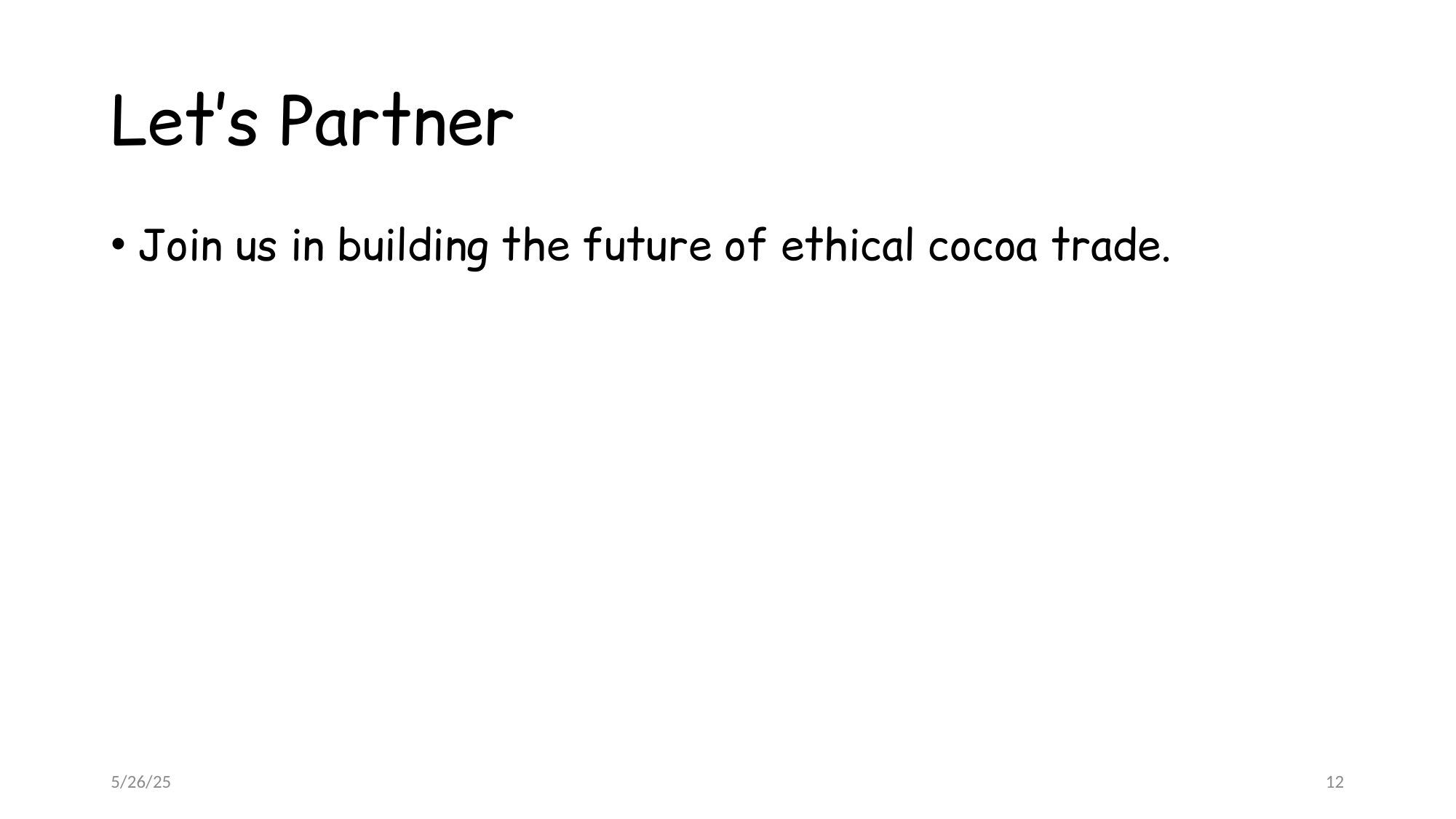

# Let’s Partner
Join us in building the future of ethical cocoa trade.

5/26/25
12